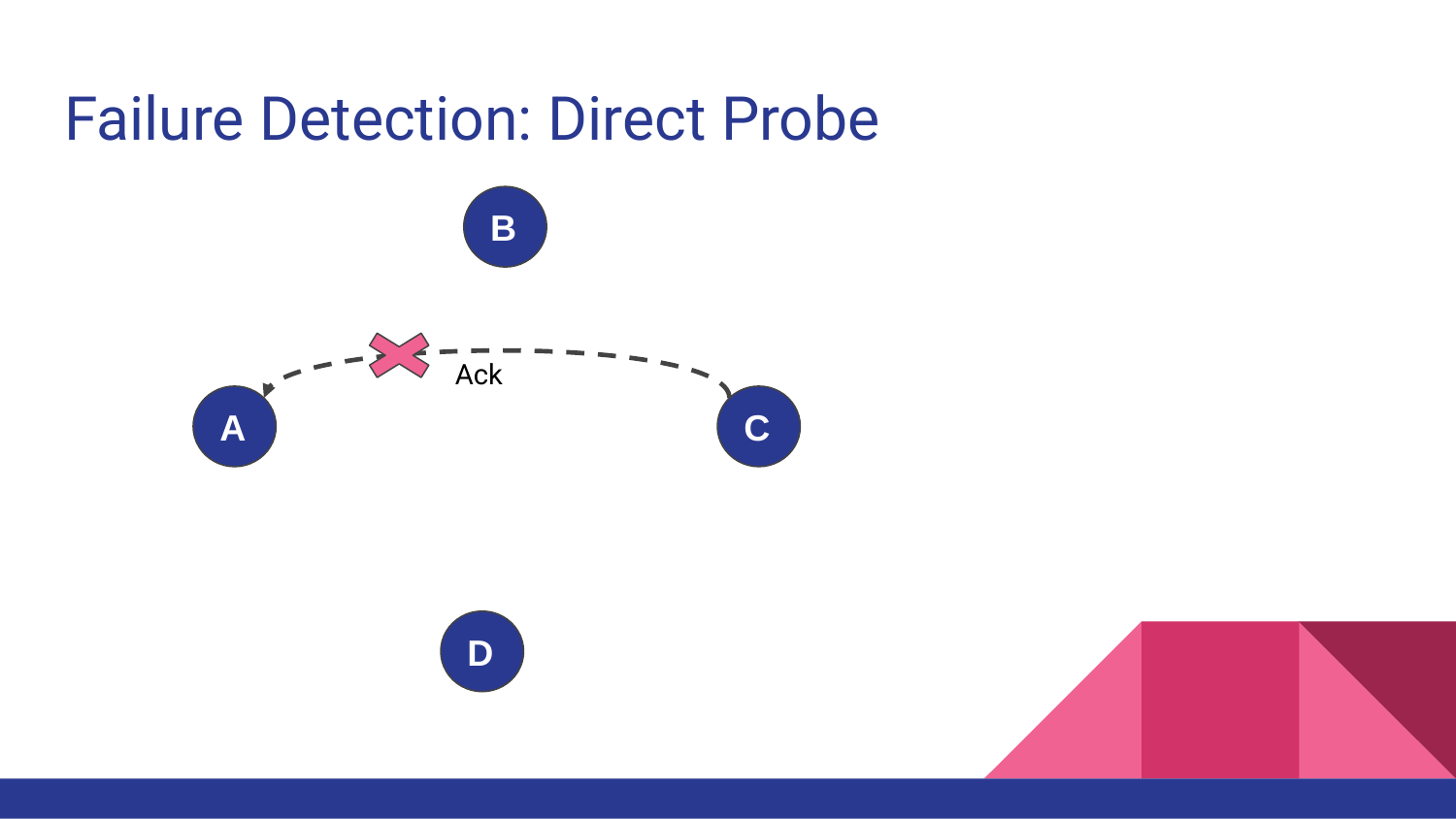

# Failure Detection: Direct Probe
B

Ack
A
C
D